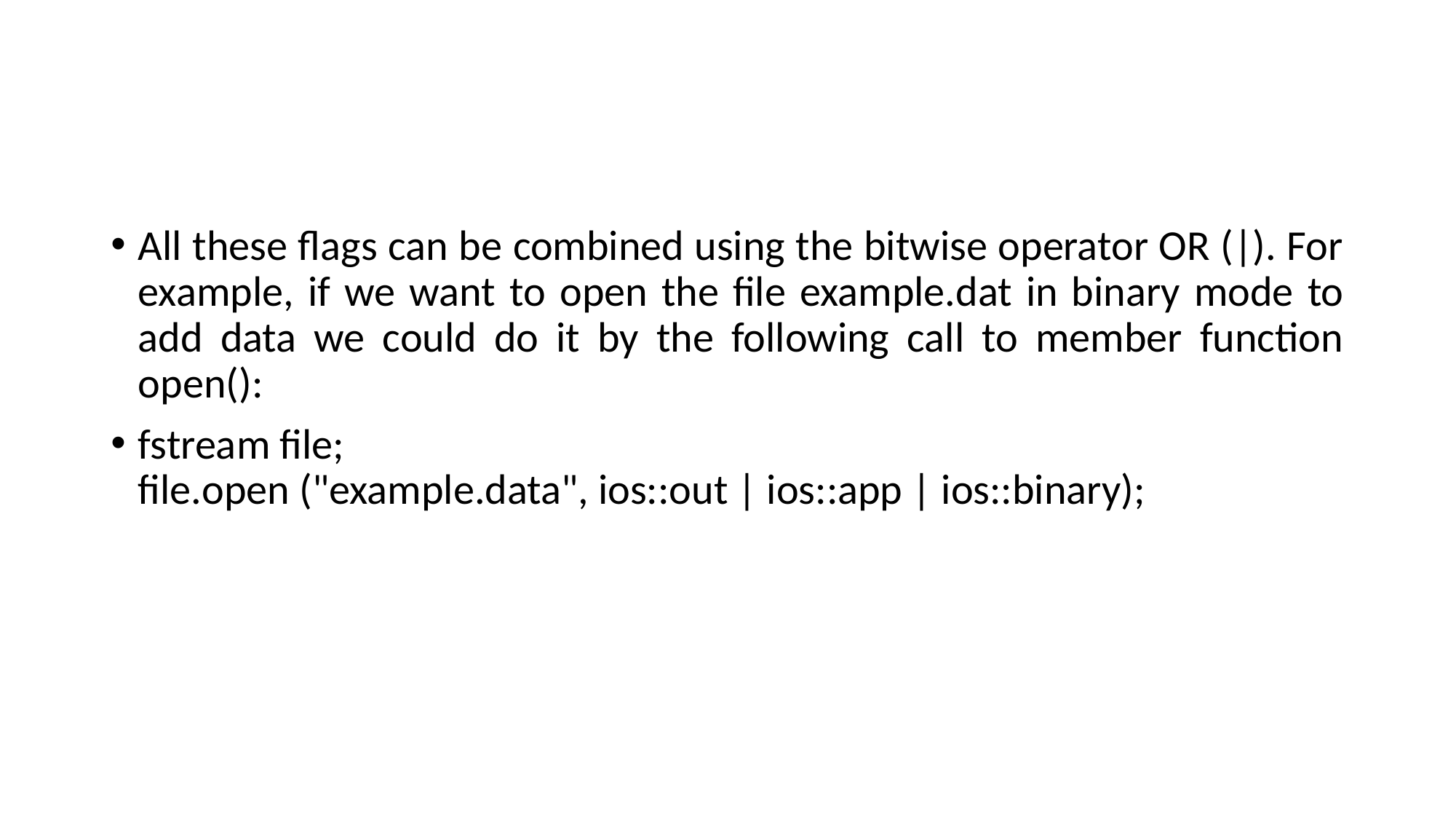

#
All these flags can be combined using the bitwise operator OR (|). For example, if we want to open the file example.dat in binary mode to add data we could do it by the following call to member function open():
fstream file;
file.open ("example.data", ios::out | ios::app | ios::binary);